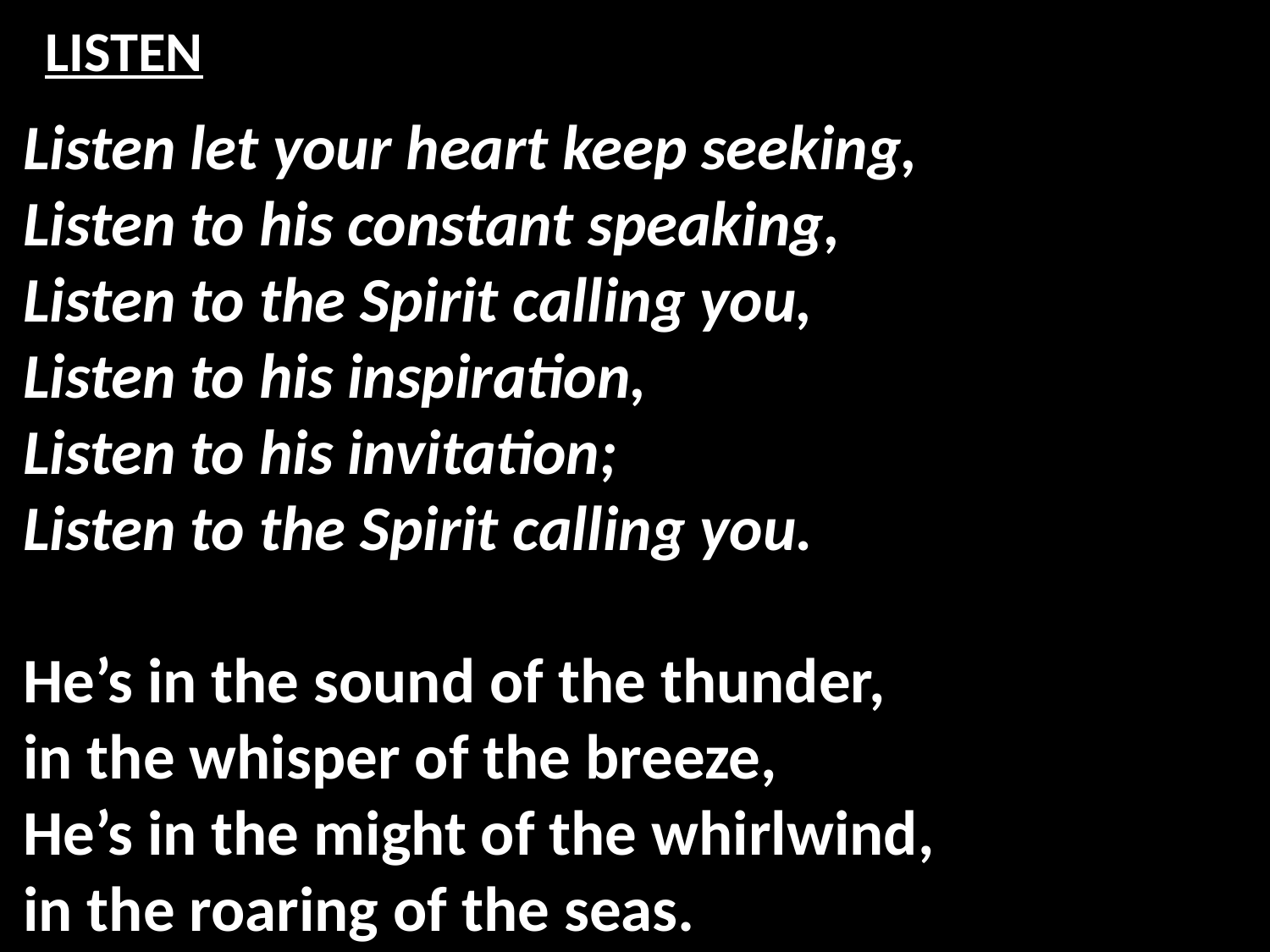

# LISTEN
Listen let your heart keep seeking,
Listen to his constant speaking,
Listen to the Spirit calling you,
Listen to his inspiration,
Listen to his invitation;
Listen to the Spirit calling you.

He’s in the sound of the thunder,
in the whisper of the breeze,
He’s in the might of the whirlwind,
in the roaring of the seas.